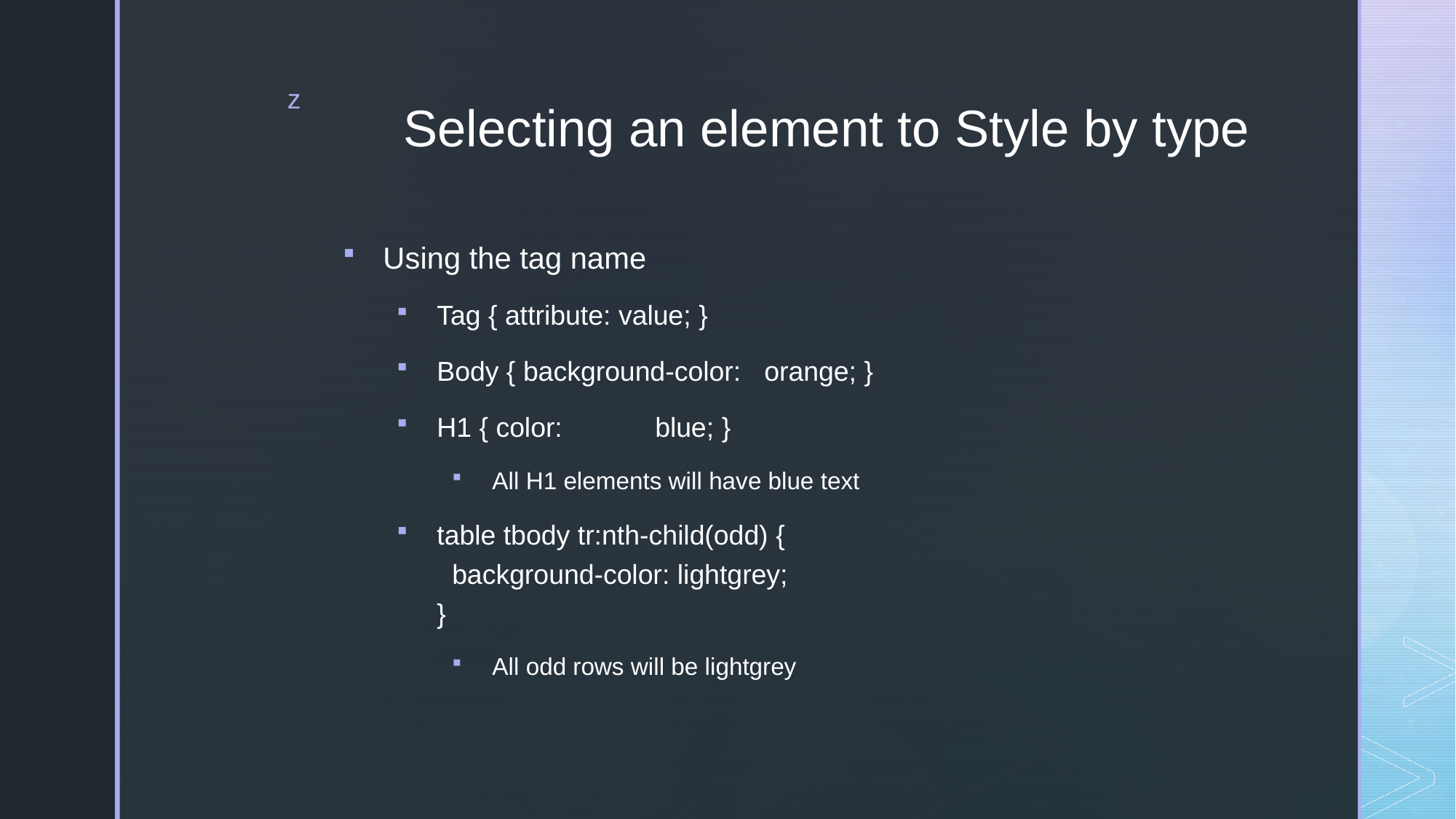

# Selecting an element to Style by type
Using the tag name
Tag { attribute: value; }
Body { background-color: 	orange; }
H1 { color:	blue; }
All H1 elements will have blue text
table tbody tr:nth-child(odd) {
  background-color: lightgrey;
}
All odd rows will be lightgrey